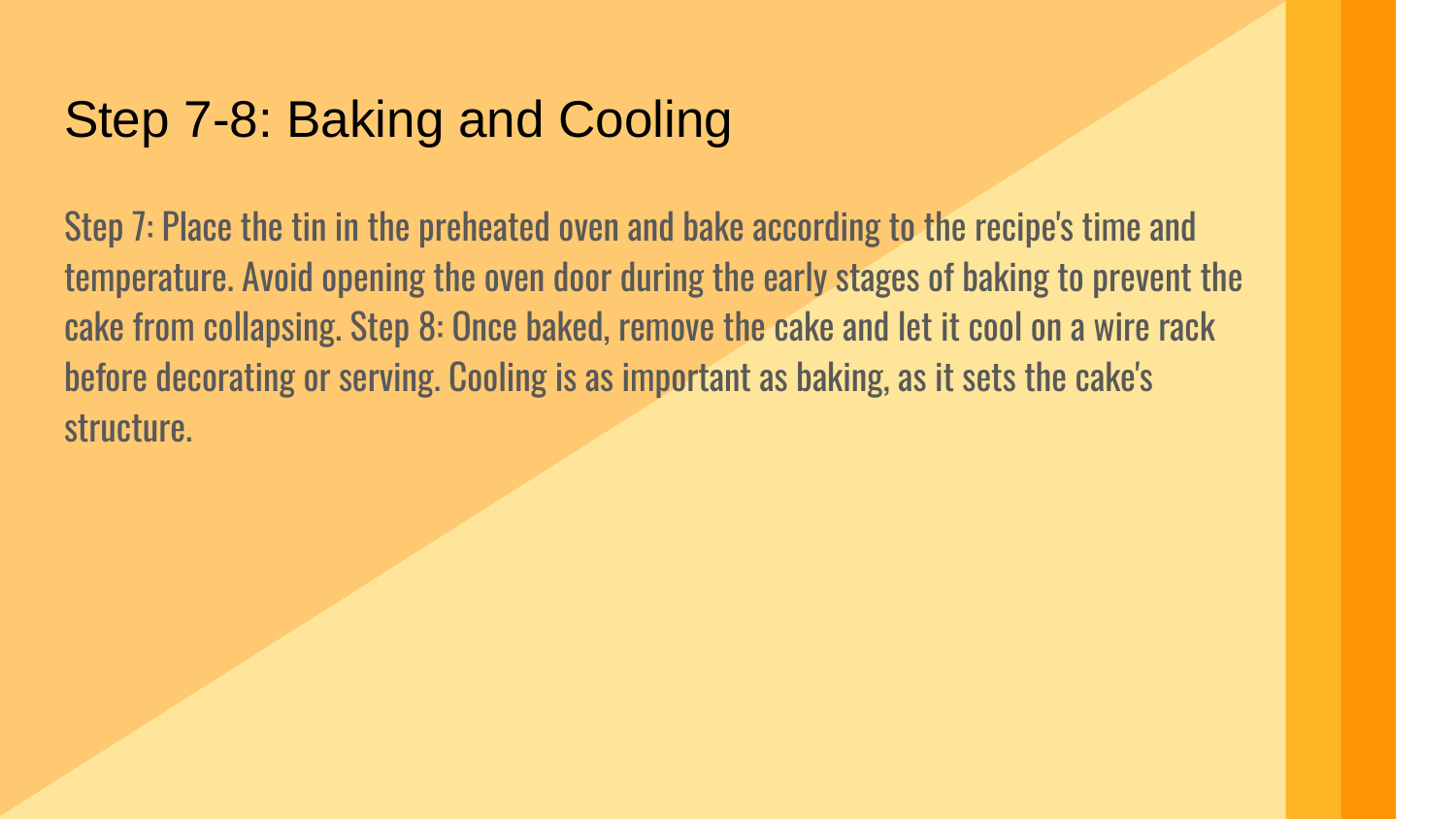

Step 7-8: Baking and Cooling
Step 7: Place the tin in the preheated oven and bake according to the recipe's time and temperature. Avoid opening the oven door during the early stages of baking to prevent the cake from collapsing. Step 8: Once baked, remove the cake and let it cool on a wire rack before decorating or serving. Cooling is as important as baking, as it sets the cake's structure.